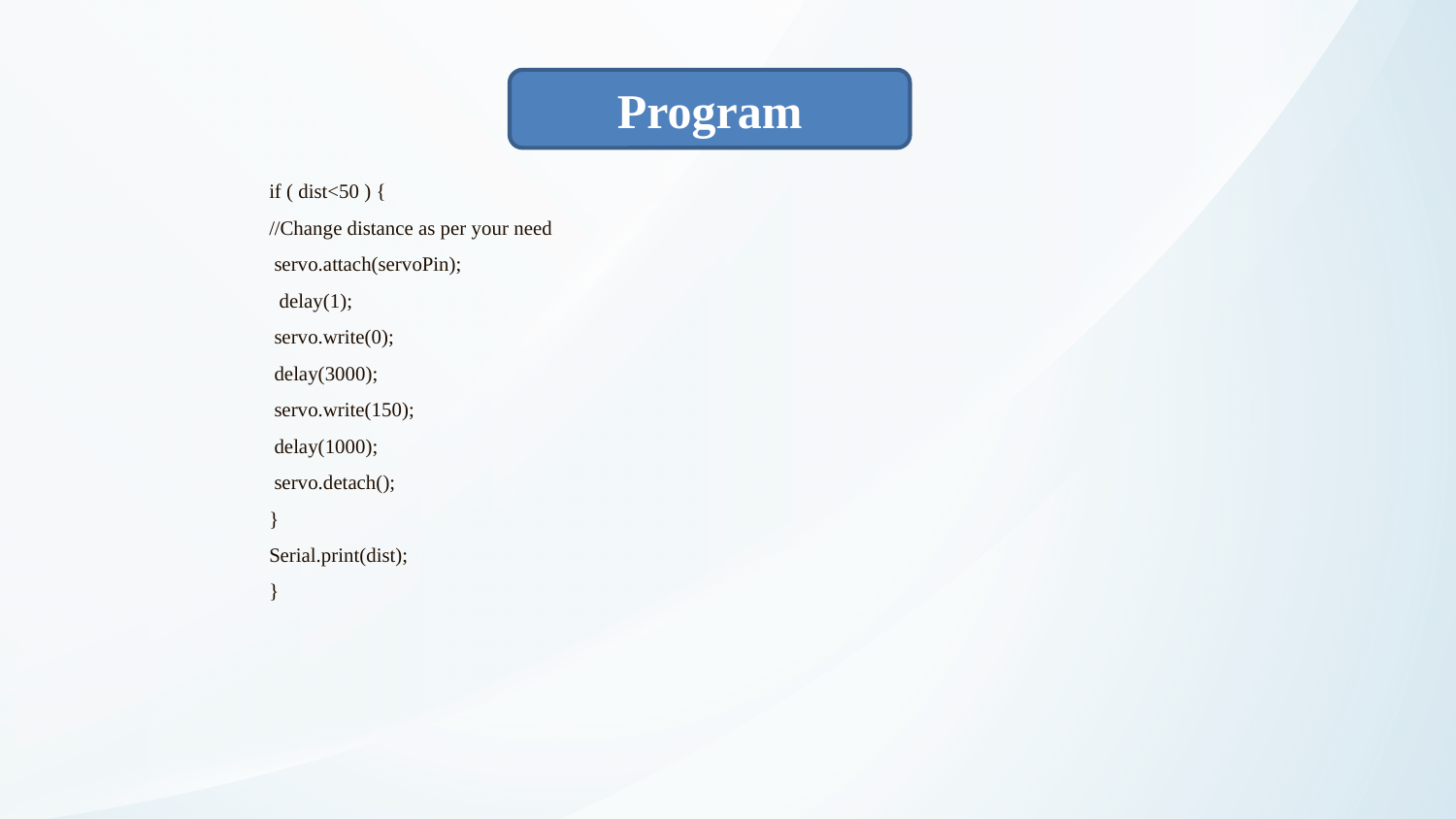

Program
if ( dist<50 ) {
//Change distance as per your need
 servo.attach(servoPin);
  delay(1);
 servo.write(0);
 delay(3000);
 servo.write(150);
 delay(1000);
 servo.detach();
}
Serial.print(dist);
}